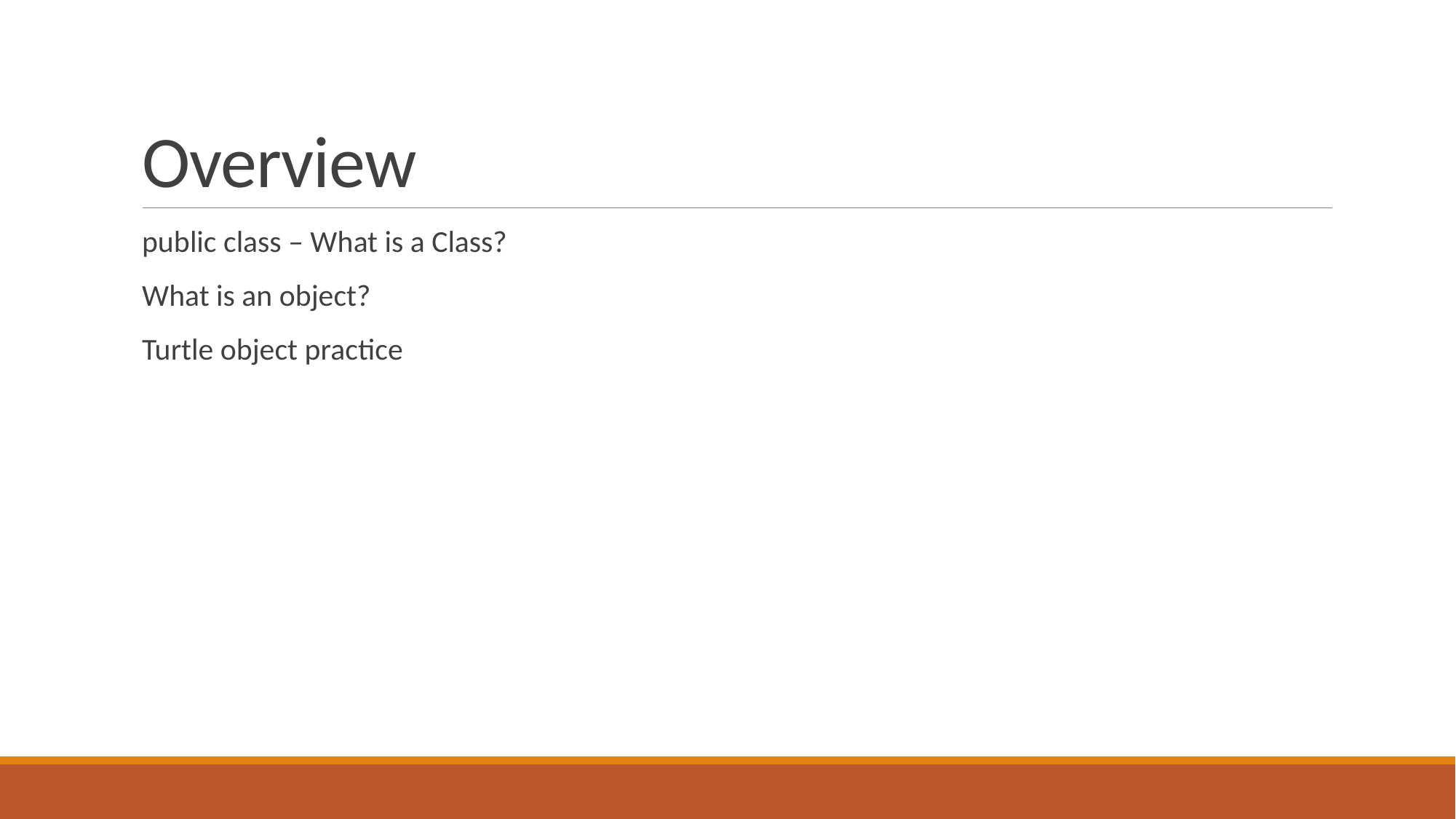

# Overview
public class – What is a Class?
What is an object?
Turtle object practice